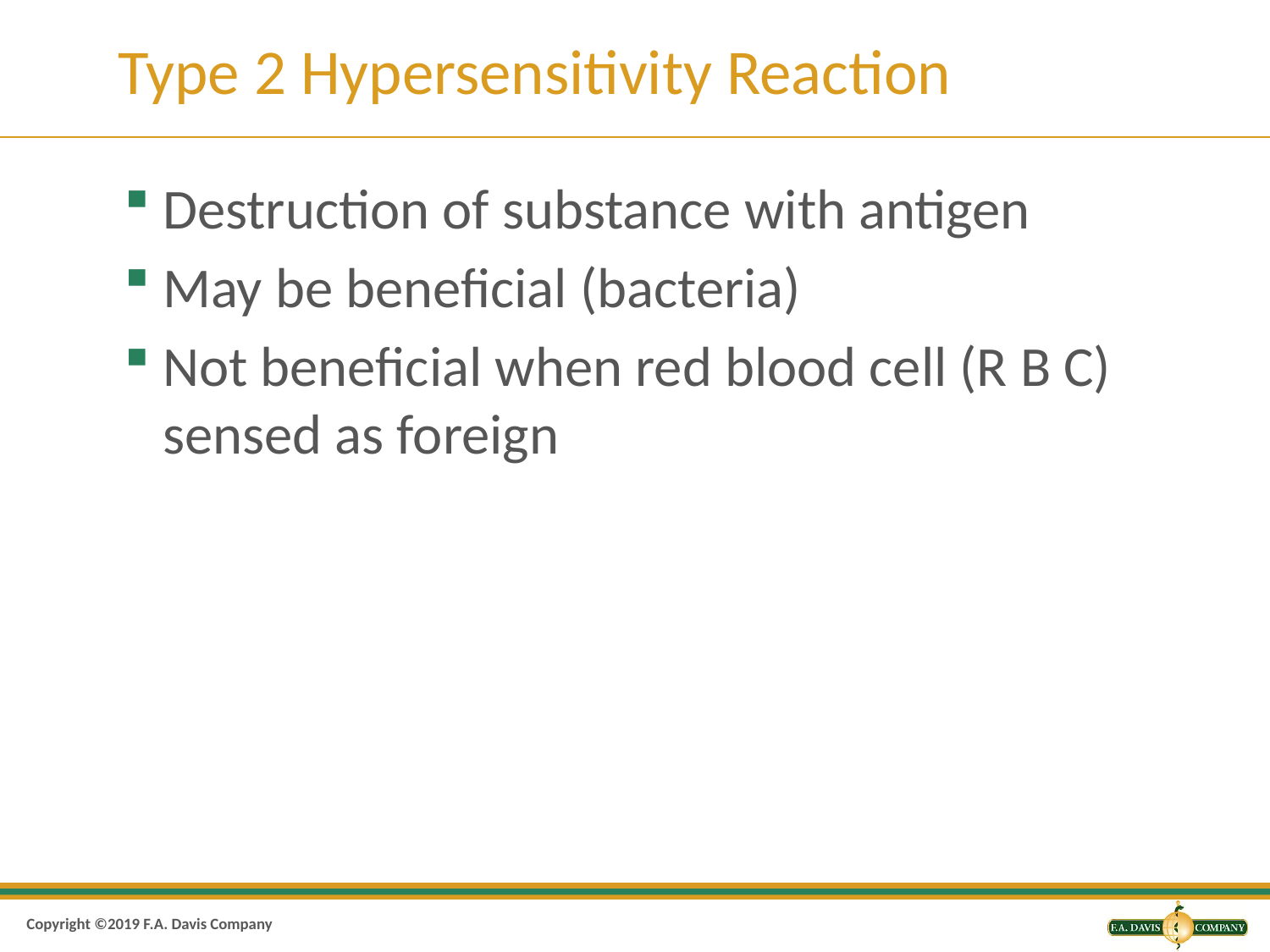

# Type 2 Hypersensitivity Reaction
Destruction of substance with antigen
May be beneficial (bacteria)
Not beneficial when red blood cell (R B C) sensed as foreign